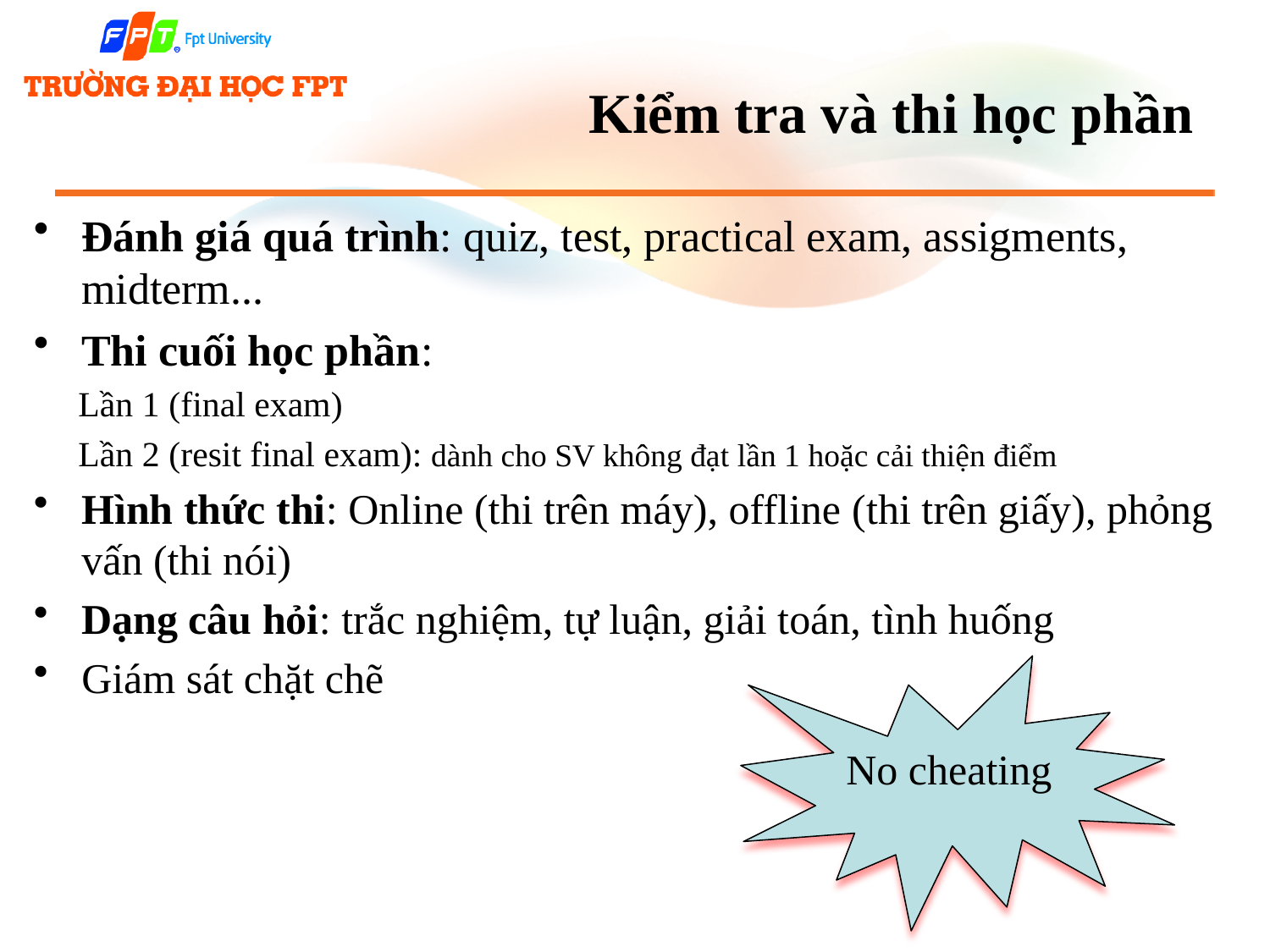

# Kiểm tra và thi học phần
Đánh giá quá trình: quiz, test, practical exam, assigments, midterm...
Thi cuối học phần:
     Lần 1 (final exam)
     Lần 2 (resit final exam): dành cho SV không đạt lần 1 hoặc cải thiện điểm
Hình thức thi: Online (thi trên máy), offline (thi trên giấy), phỏng vấn (thi nói)
Dạng câu hỏi: trắc nghiệm, tự luận, giải toán, tình huống
Giám sát chặt chẽ

No cheating